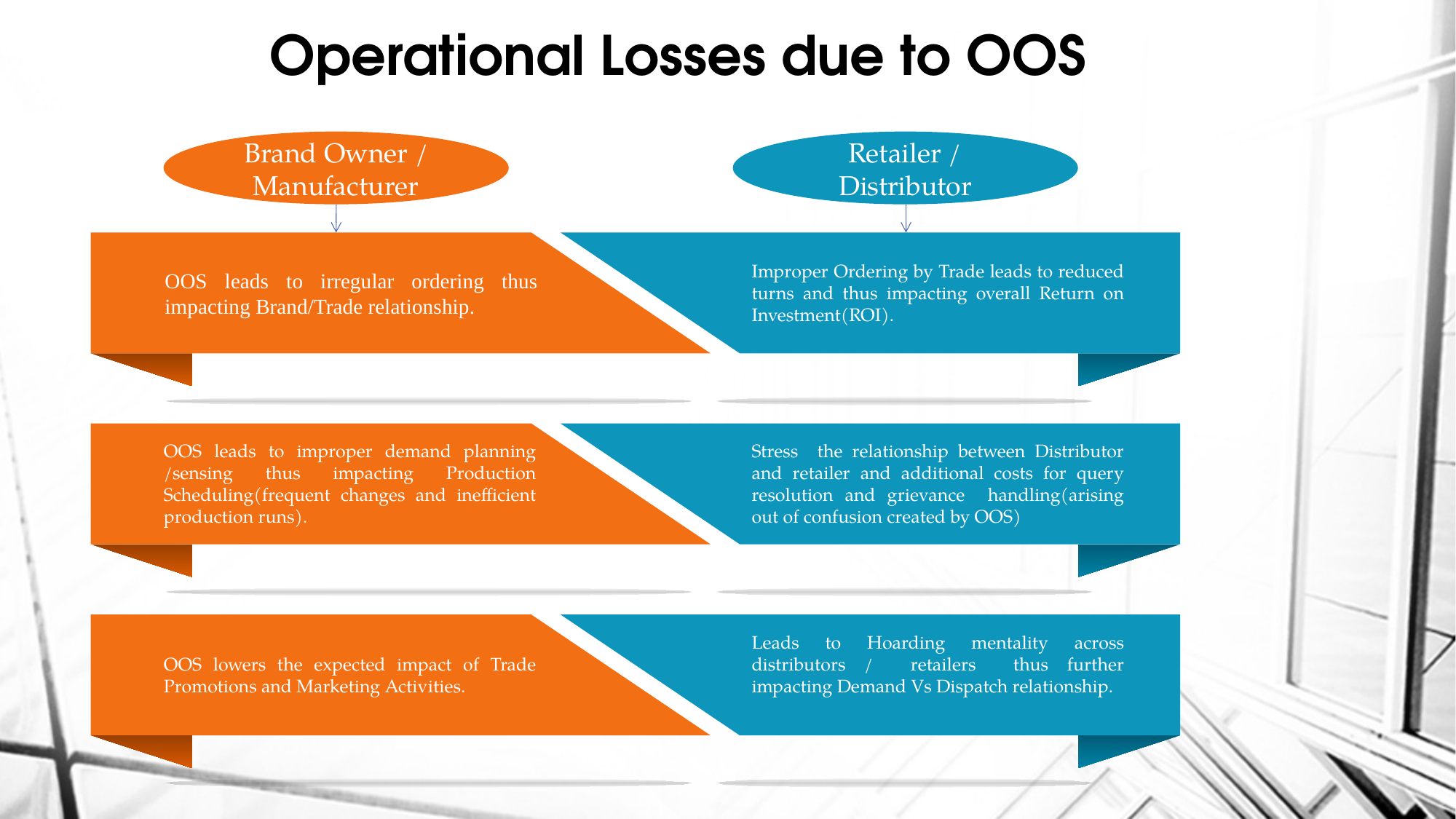

# Operational Losses due to OOS
Brand Owner / Manufacturer
Retailer / Distributor

Improper Ordering by Trade leads to reduced turns and thus impacting overall Return on Investment(ROI).
OOS leads to irregular ordering thus impacting Brand/Trade relationship.

Stress  the relationship between Distributor and retailer and additional costs for query resolution and grievance  handling(arising out of confusion created by OOS)
OOS leads to improper demand planning /sensing thus impacting Production Scheduling(frequent changes and inefficient production runs).

Leads to Hoarding mentality across distributors /  retailers  thus further impacting Demand Vs Dispatch relationship.
OOS lowers the expected impact of Trade Promotions and Marketing Activities.